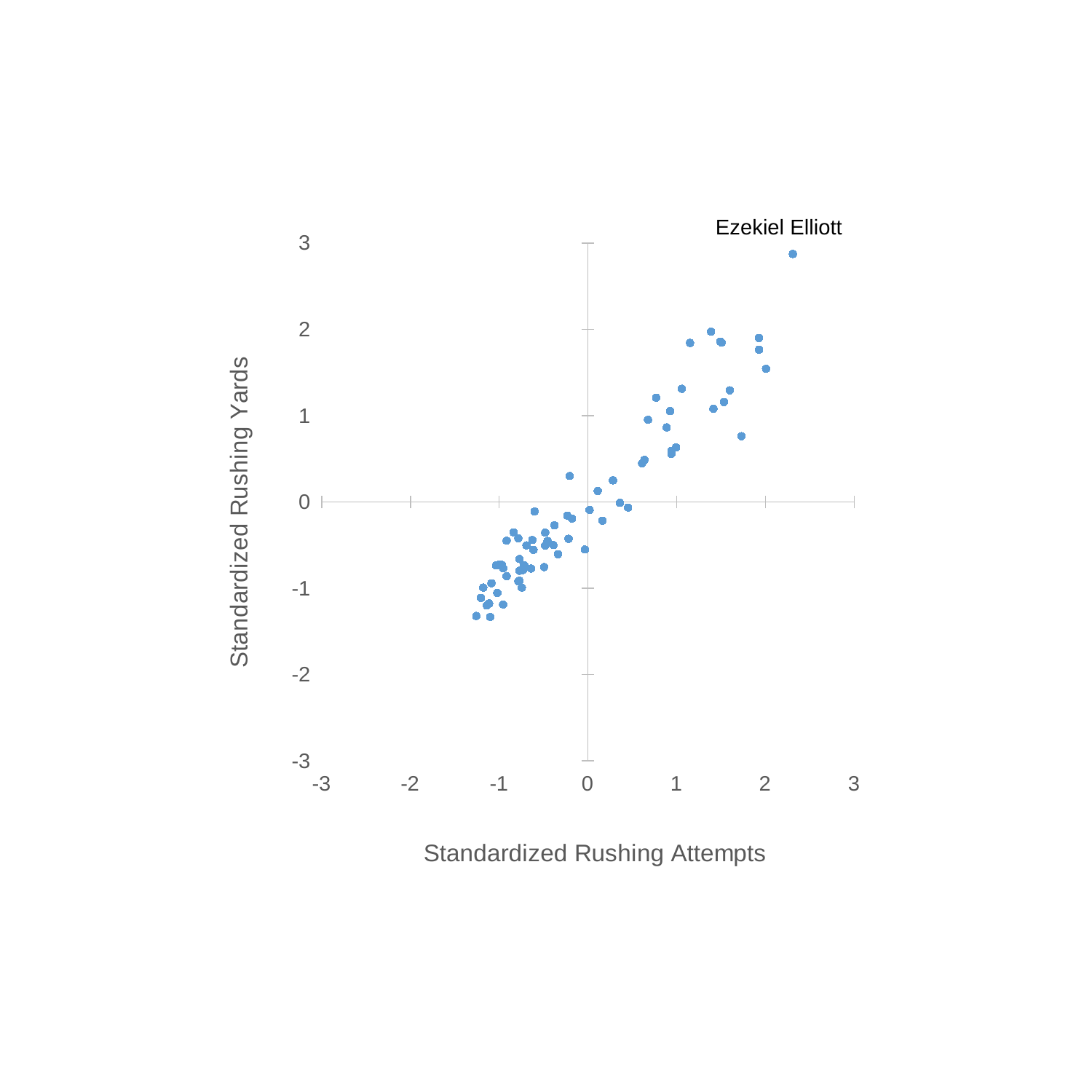

Ezekiel Elliott

### Chart

| Category | Yds |
|---|---|